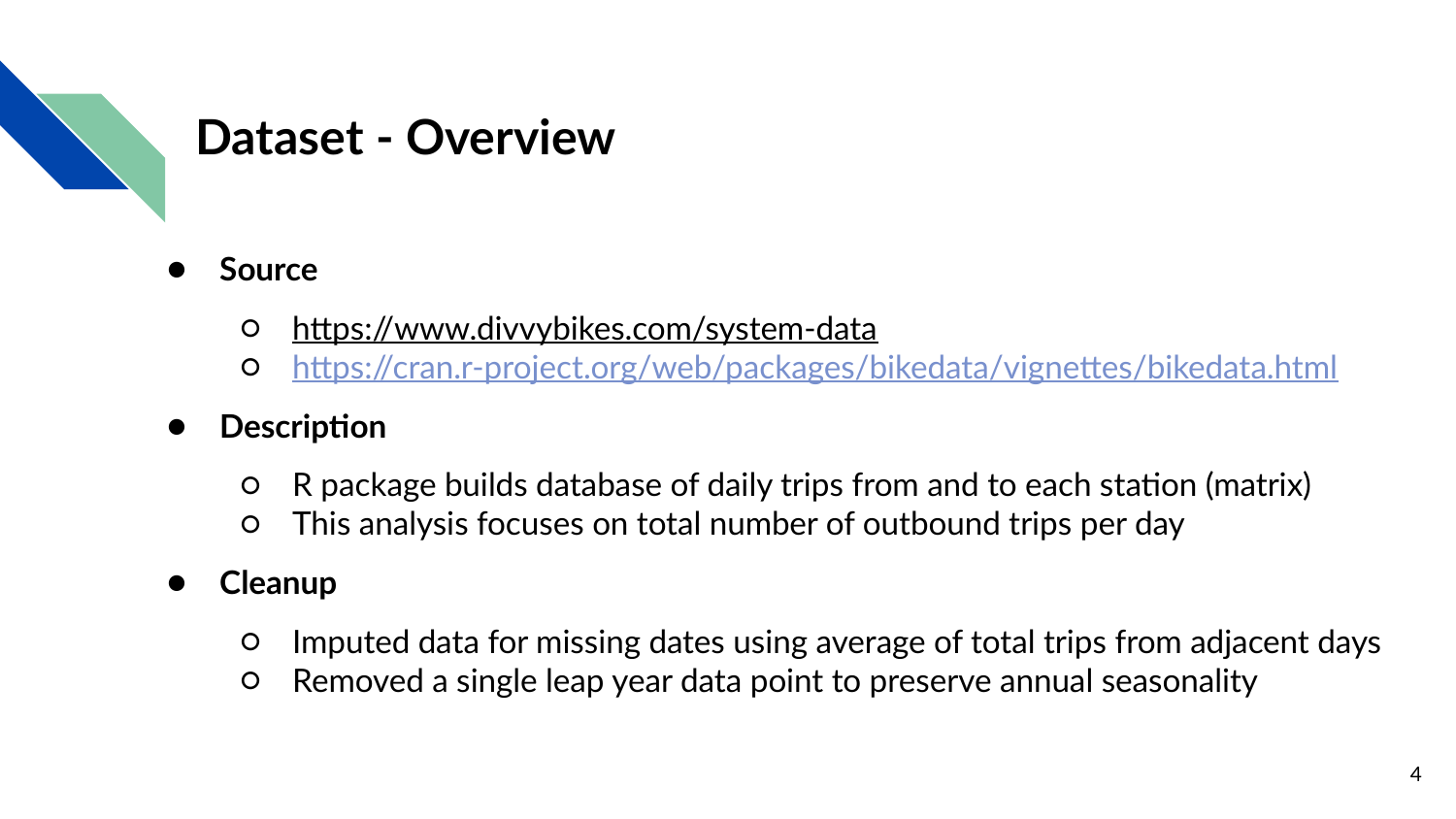

# Dataset - Overview
Source
https://www.divvybikes.com/system-data
https://cran.r-project.org/web/packages/bikedata/vignettes/bikedata.html
Description
R package builds database of daily trips from and to each station (matrix)
This analysis focuses on total number of outbound trips per day
Cleanup
Imputed data for missing dates using average of total trips from adjacent days
Removed a single leap year data point to preserve annual seasonality

4